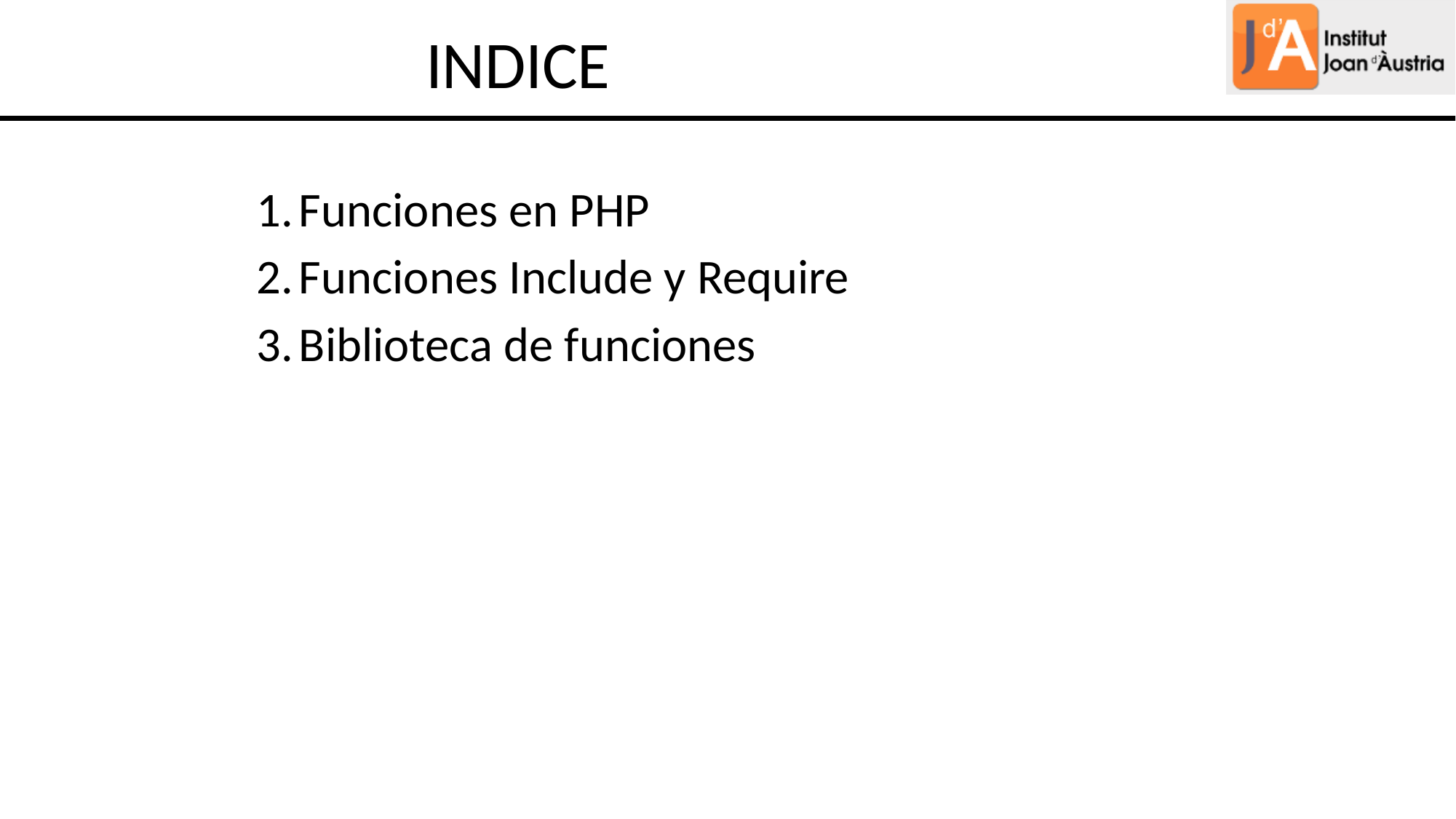

INDICE
Funciones en PHP
Funciones Include y Require
Biblioteca de funciones